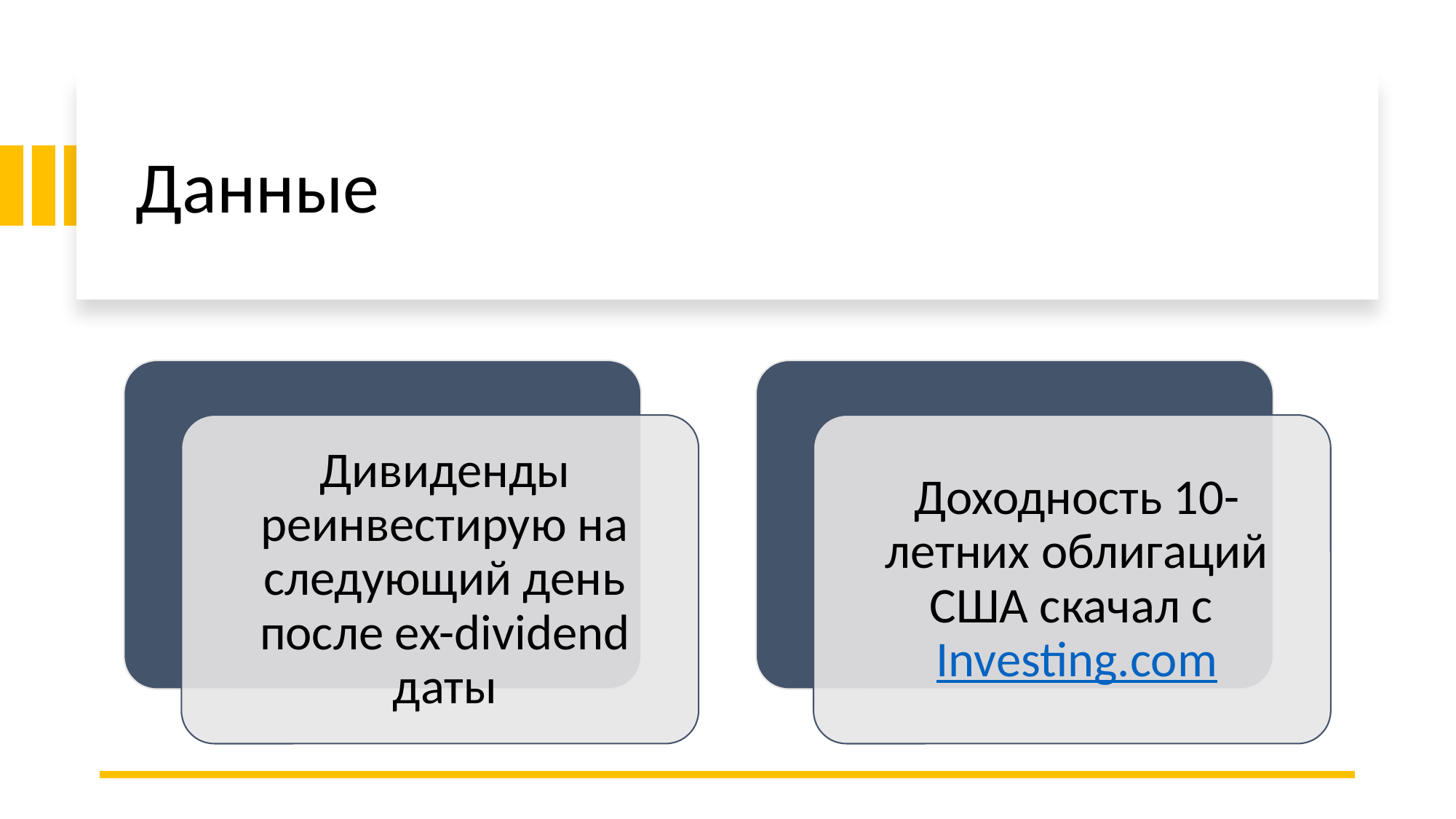

# Данные

Дивиденды реинвестирую на следующий день после ex-dividend даты
Доходность 10-летних облигаций США скачал с Investing.com